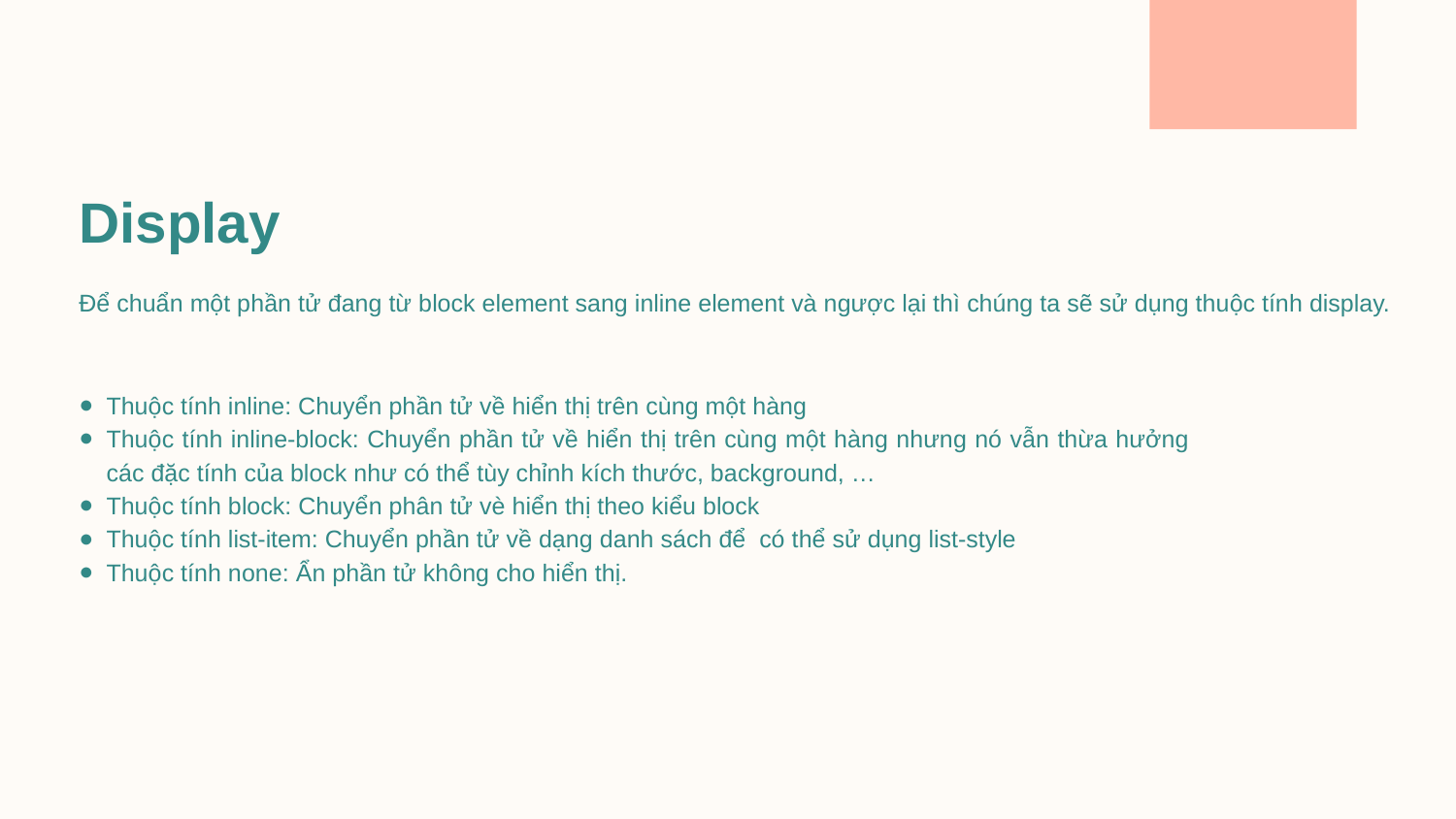

# Display
Để chuẩn một phần tử đang từ block element sang inline element và ngược lại thì chúng ta sẽ sử dụng thuộc tính display.

Thuộc tính inline: Chuyển phần tử về hiển thị trên cùng một hàng
Thuộc tính inline-block: Chuyển phần tử về hiển thị trên cùng một hàng nhưng nó vẫn thừa hưởng các đặc tính của block như có thể tùy chỉnh kích thước, background, …
Thuộc tính block: Chuyển phân tử vè hiển thị theo kiểu block
Thuộc tính list-item: Chuyển phần tử về dạng danh sách để  có thể sử dụng list-style
Thuộc tính none: Ẩn phần tử không cho hiển thị.